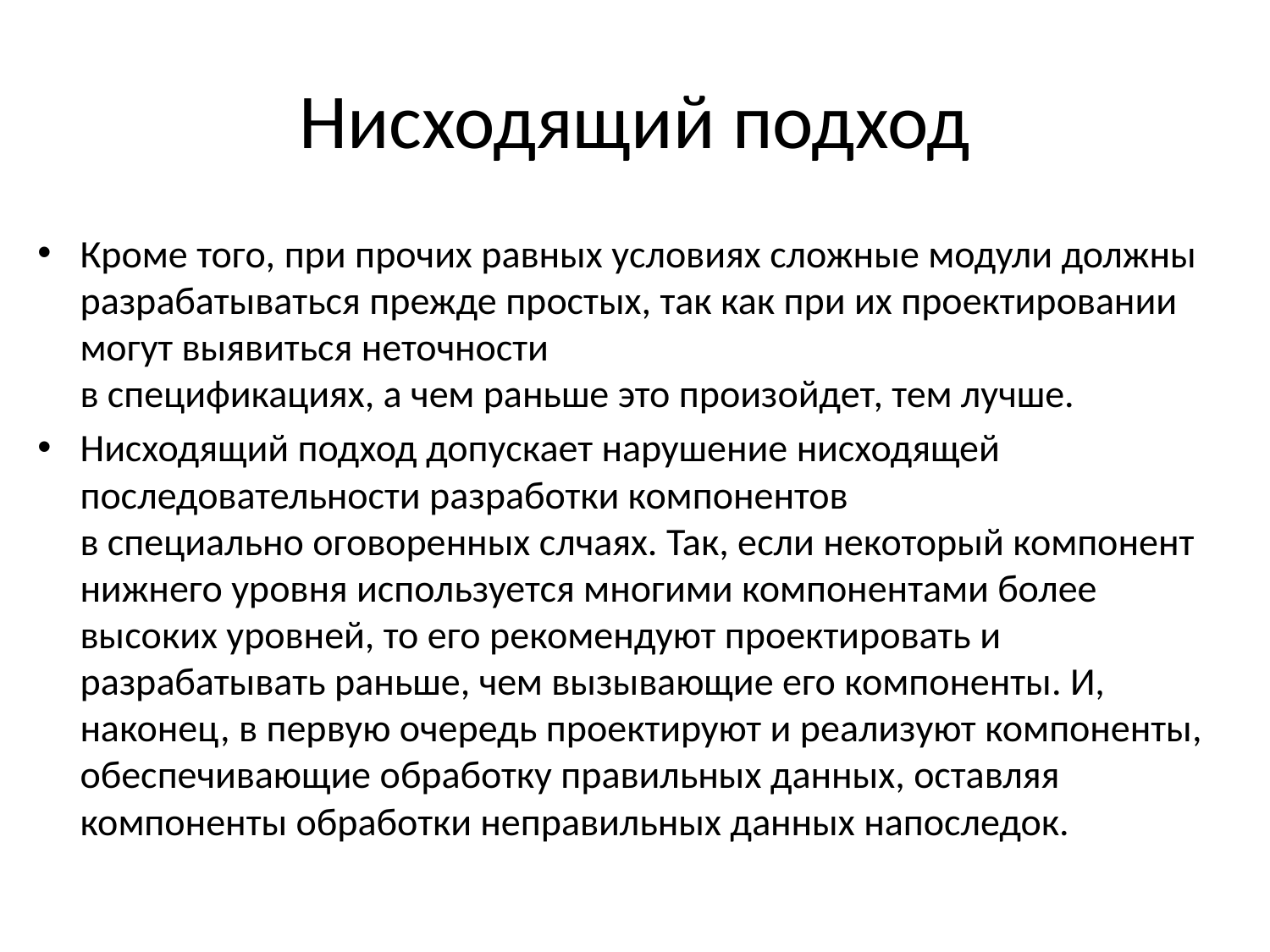

# Нисходящий подход
Кроме того, при прочих равных условиях сложные модули должны разрабатываться прежде простых, так как при их проектировании могут выявиться неточности
в спецификациях, а чем раньше это произойдет, тем лучше.
Нисходящий подход допускает нарушение нисходящей последовательности разработки компонентов
в специально оговоренных слчаях. Так, если некоторый компонент нижнего уровня используется многими компонентами более высоких уровней, то его рекомендуют проектировать и разрабатывать раньше, чем вызывающие его компоненты. И, наконец, в первую очередь проектируют и реализуют компоненты, обеспечивающие обработку правильных данных, оставляя компоненты обработки неправильных данных напоследок.